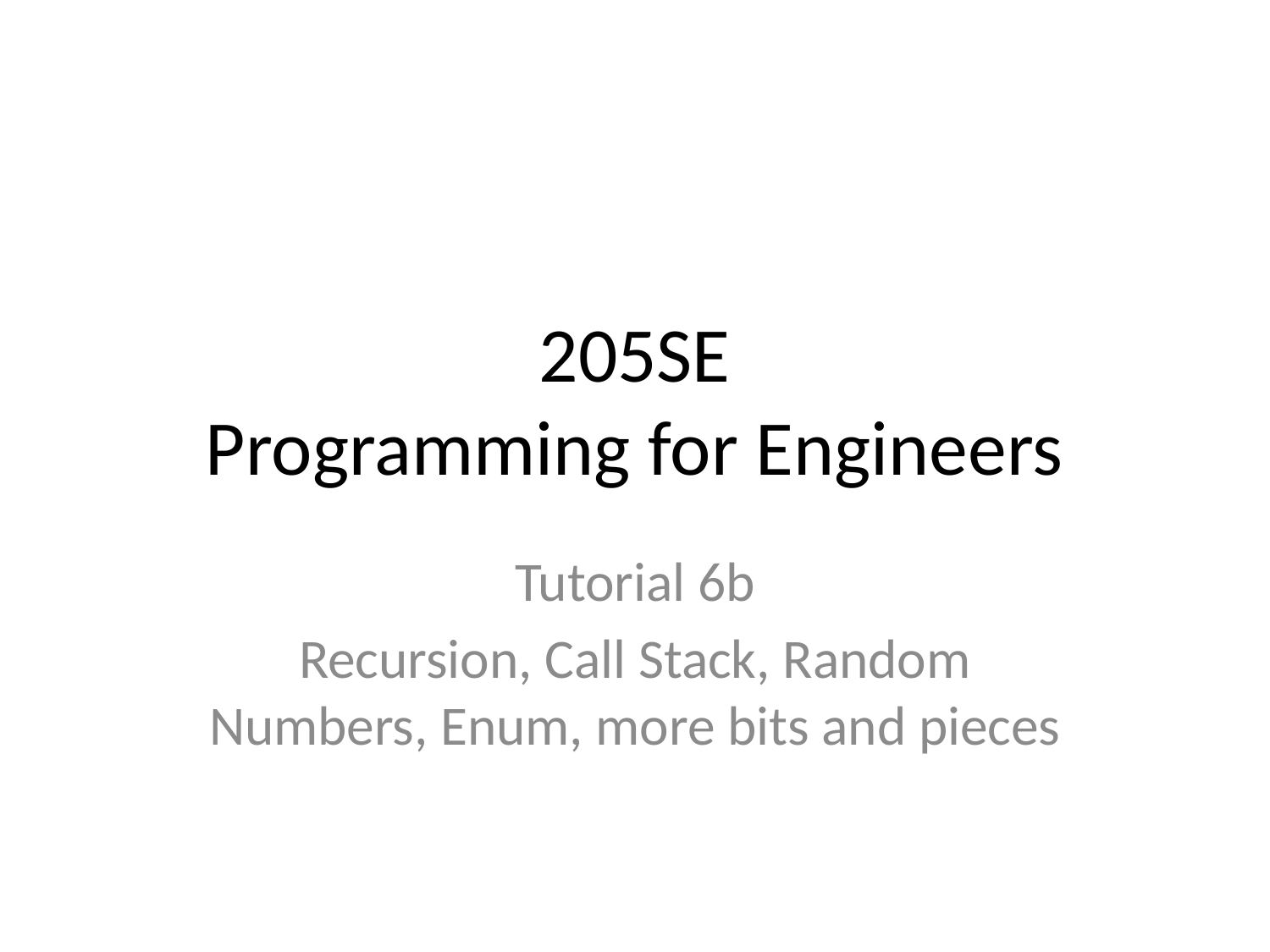

# 205SE Programming for Engineers
Tutorial 6b
Recursion, Call Stack, Random Numbers, Enum, more bits and pieces